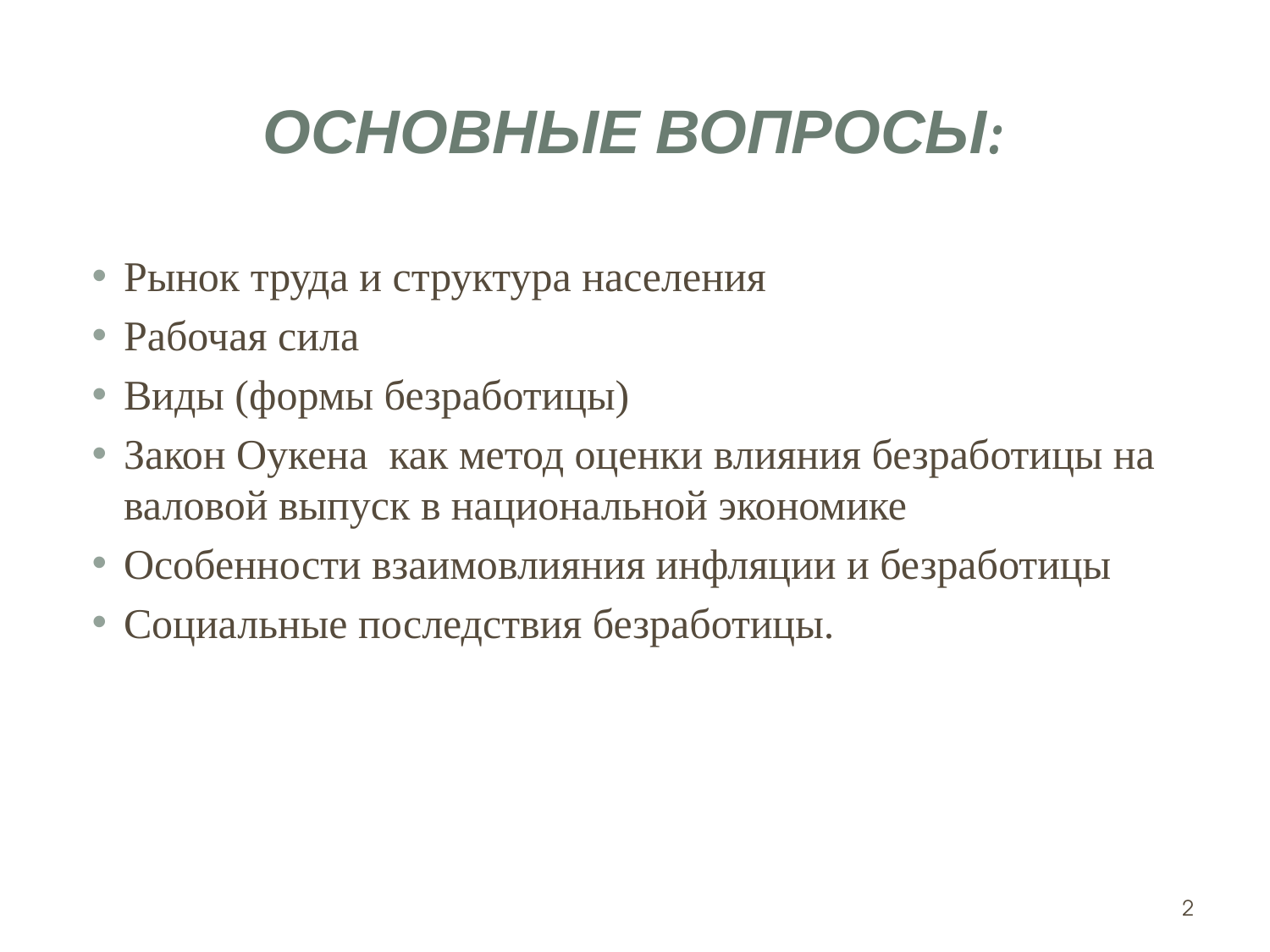

Основные вопросы:
Рынок труда и структура населения
Рабочая сила
Виды (формы безработицы)
Закон Оукена  как метод оценки влияния безработицы на валовой выпуск в национальной экономике
Особенности взаимовлияния инфляции и безработицы
Социальные последствия безработицы.

2